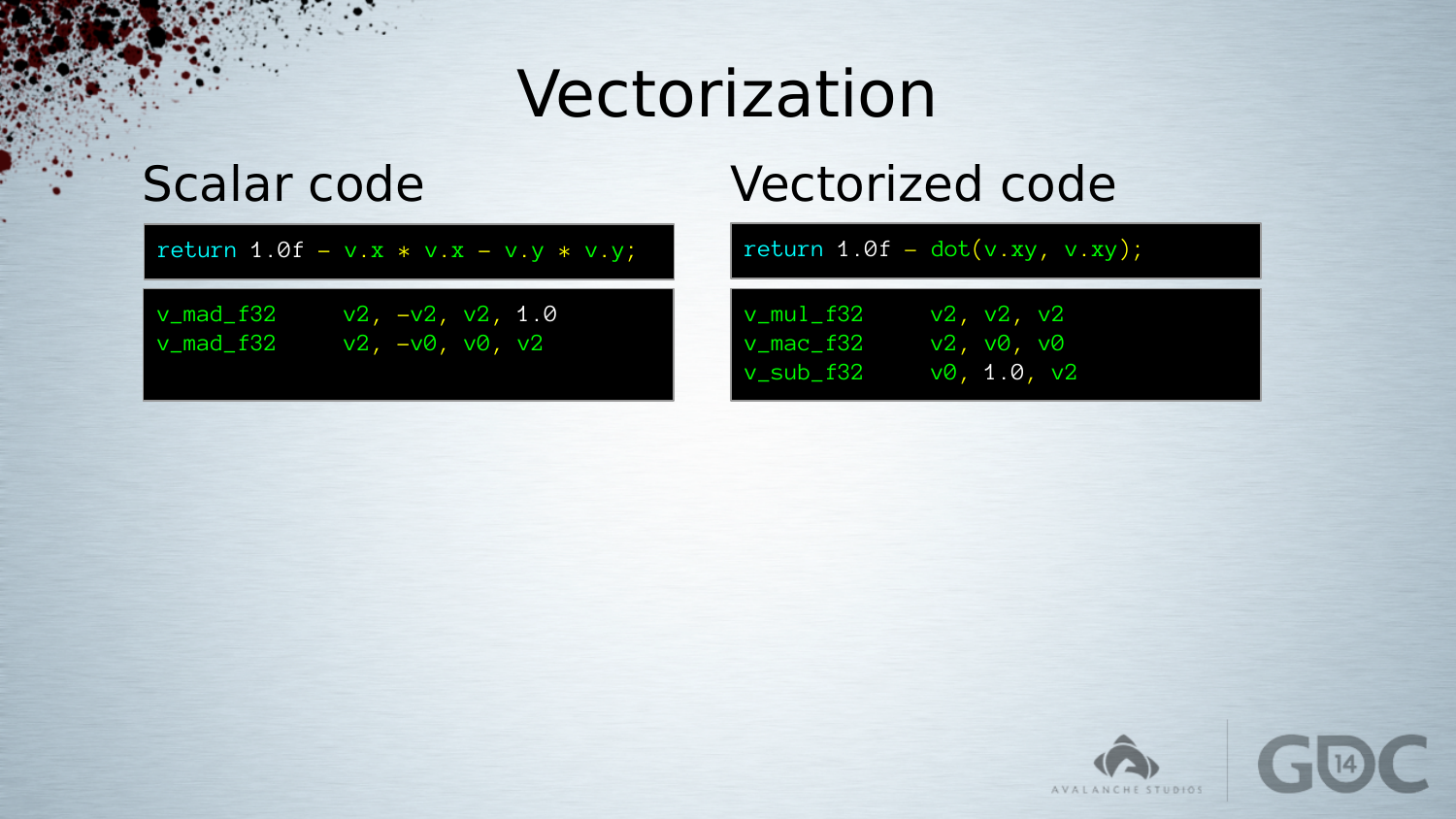

# Vectorization
Scalar code
Vectorized code
return 1.0f – dot(v.xy, v.xy);

return 1.0f - v.x * v.x - v.y * v.y;

v_mad_f32     v2, -v2, v2, 1.0
v_mad_f32     v2, -v0, v0, v2
v_mul_f32     v2, v2, v2
v_mac_f32     v2, v0, v0
v_sub_f32     v0, 1.0, v2